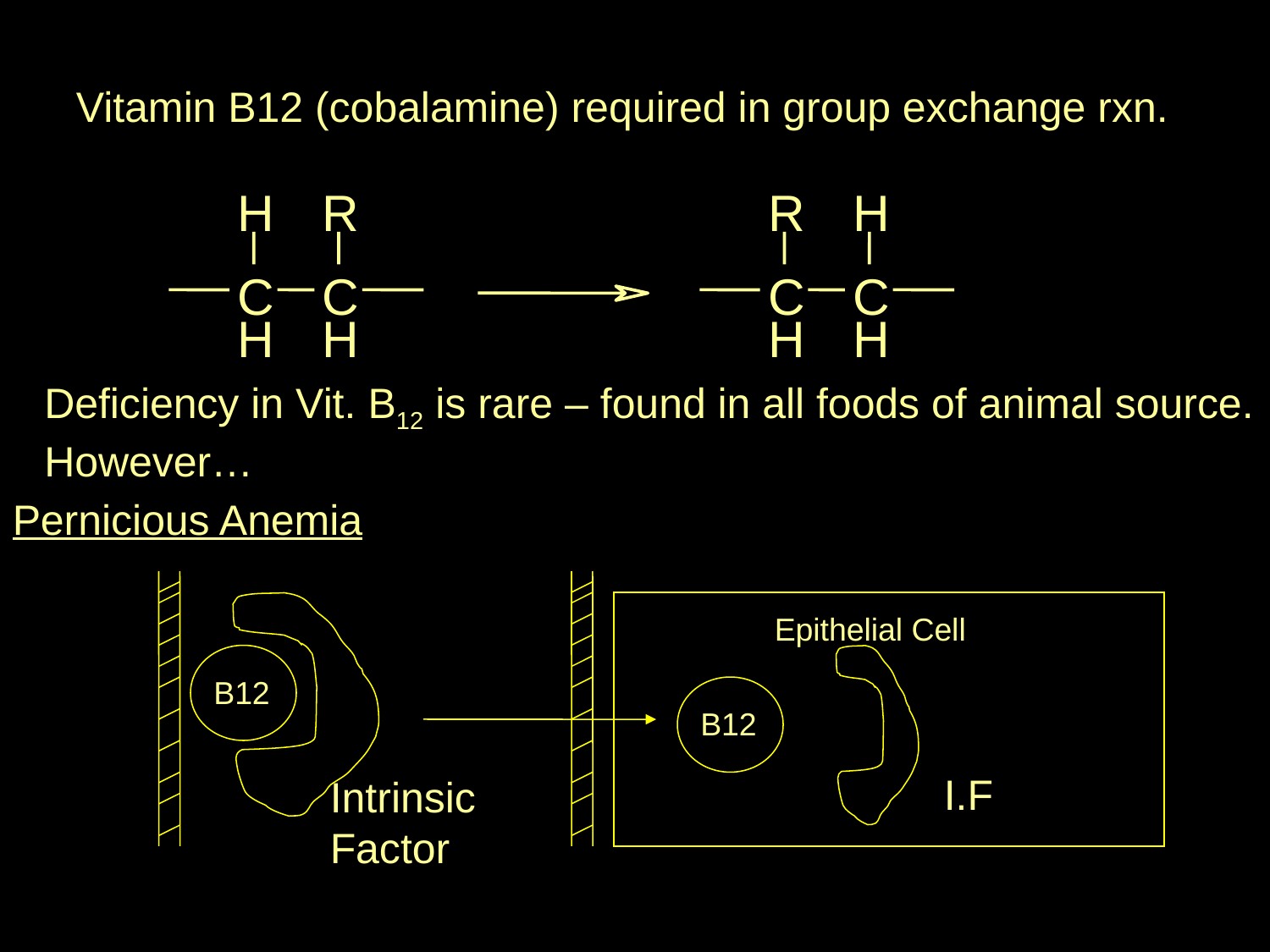

Vitamin B12 (cobalamine) required in group exchange rxn.

H
R
R
H

C
C
C
C

H
H
H
H
Deficiency in Vit. B12 is rare – found in all foods of animal source. However…
Pernicious Anemia

B12
Intrinsic Factor

Epithelial Cell

B12

I.F